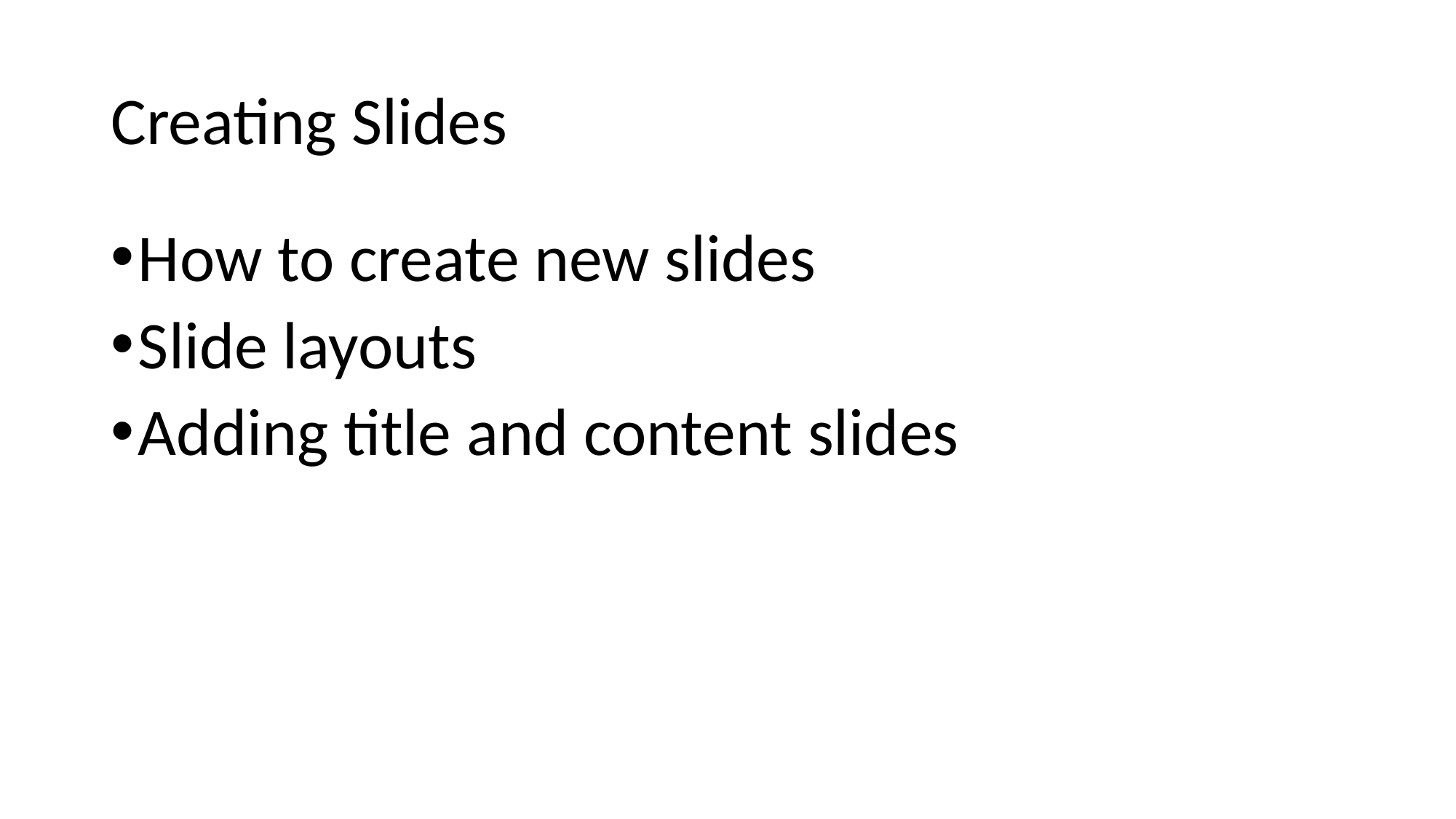

# Creating Slides
How to create new slides
Slide layouts
Adding title and content slides